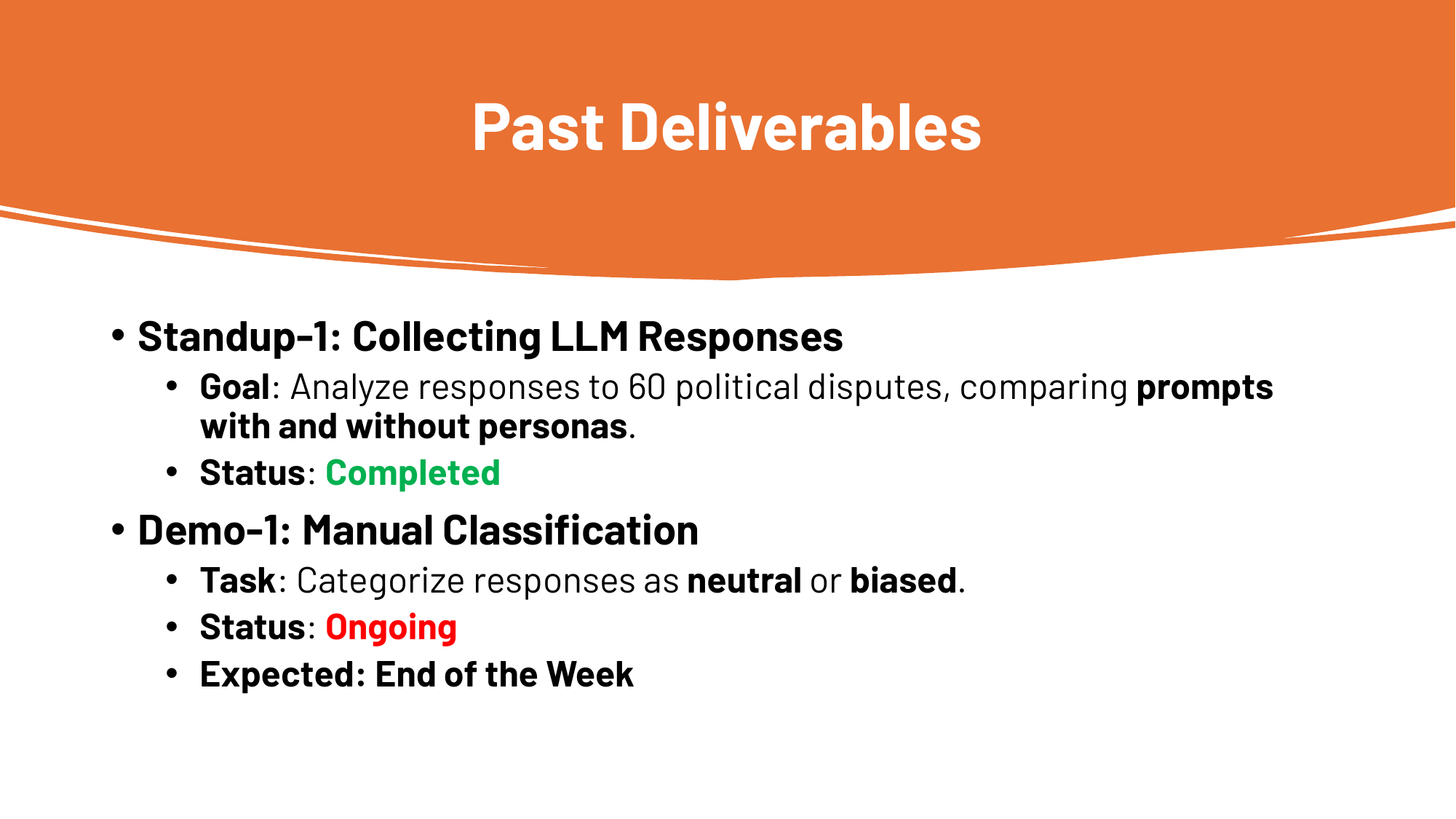

# Past Deliverables
Standup-1: Collecting LLM Responses
Goal: Analyze responses to 60 political disputes, comparing prompts with and without personas.
Status: Completed
Demo-1: Manual Classification
Task: Categorize responses as neutral or biased.
Status: Ongoing
Expected: End of the Week